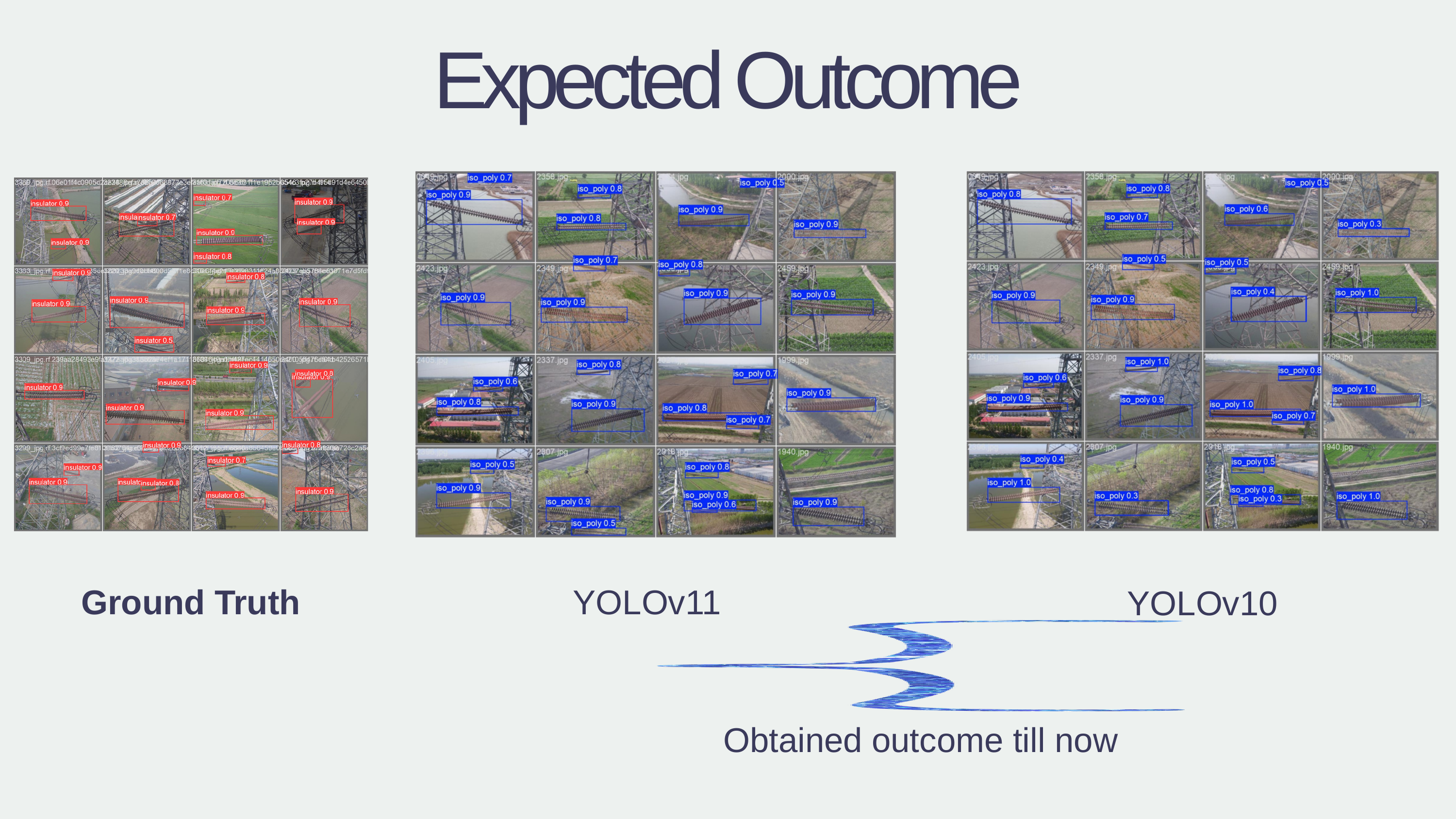

Expected Outcome

Ground Truth
YOLOv11
YOLOv10
Obtained outcome till now